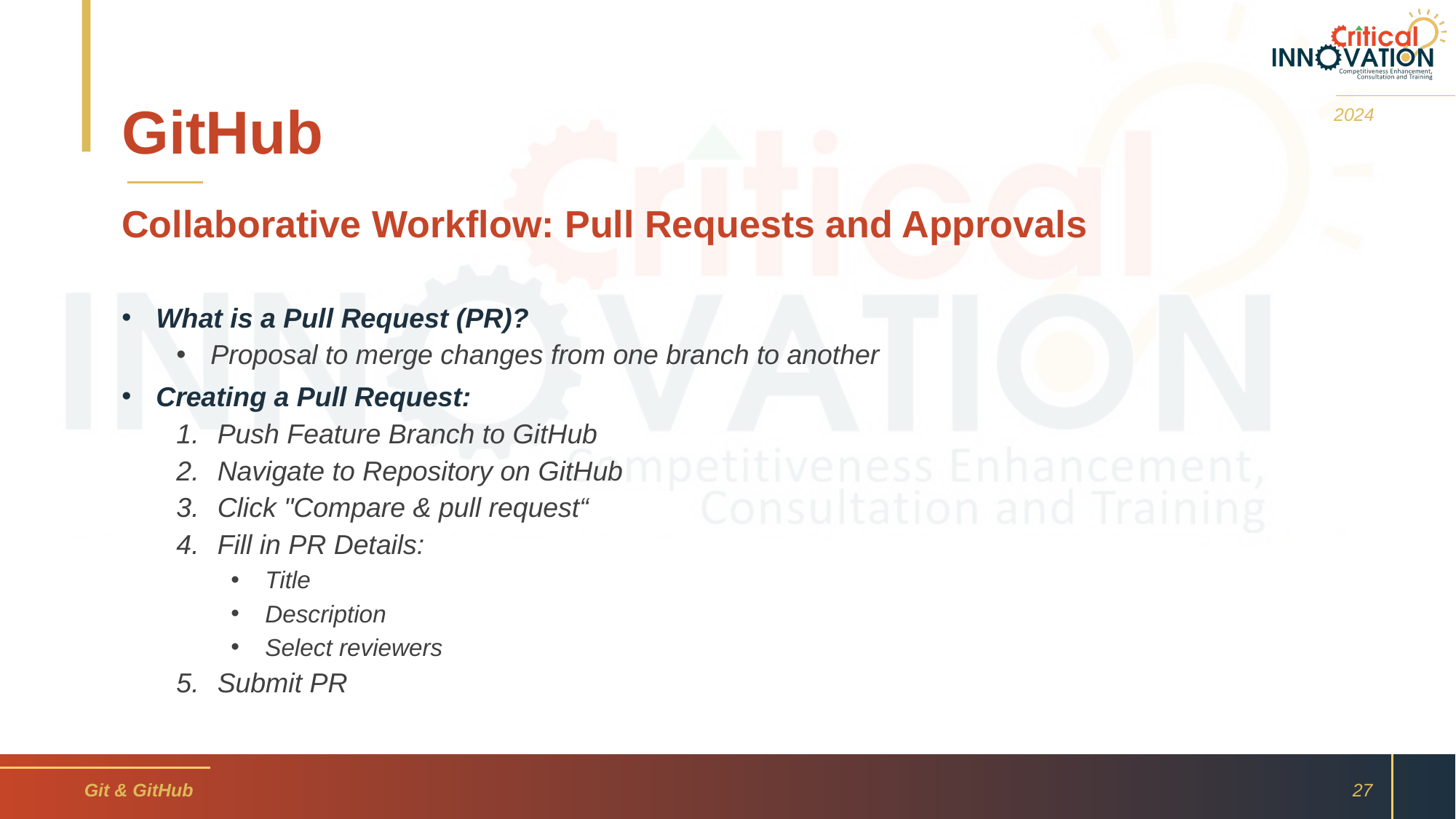

# GitHub
2024
Collaborative Workflow: Pull Requests and Approvals
What is a Pull Request (PR)?
Proposal to merge changes from one branch to another
Creating a Pull Request:
Push Feature Branch to GitHub
Navigate to Repository on GitHub
Click "Compare & pull request“
Fill in PR Details:
Title
Description
Select reviewers
Submit PR
Git & GitHub
27